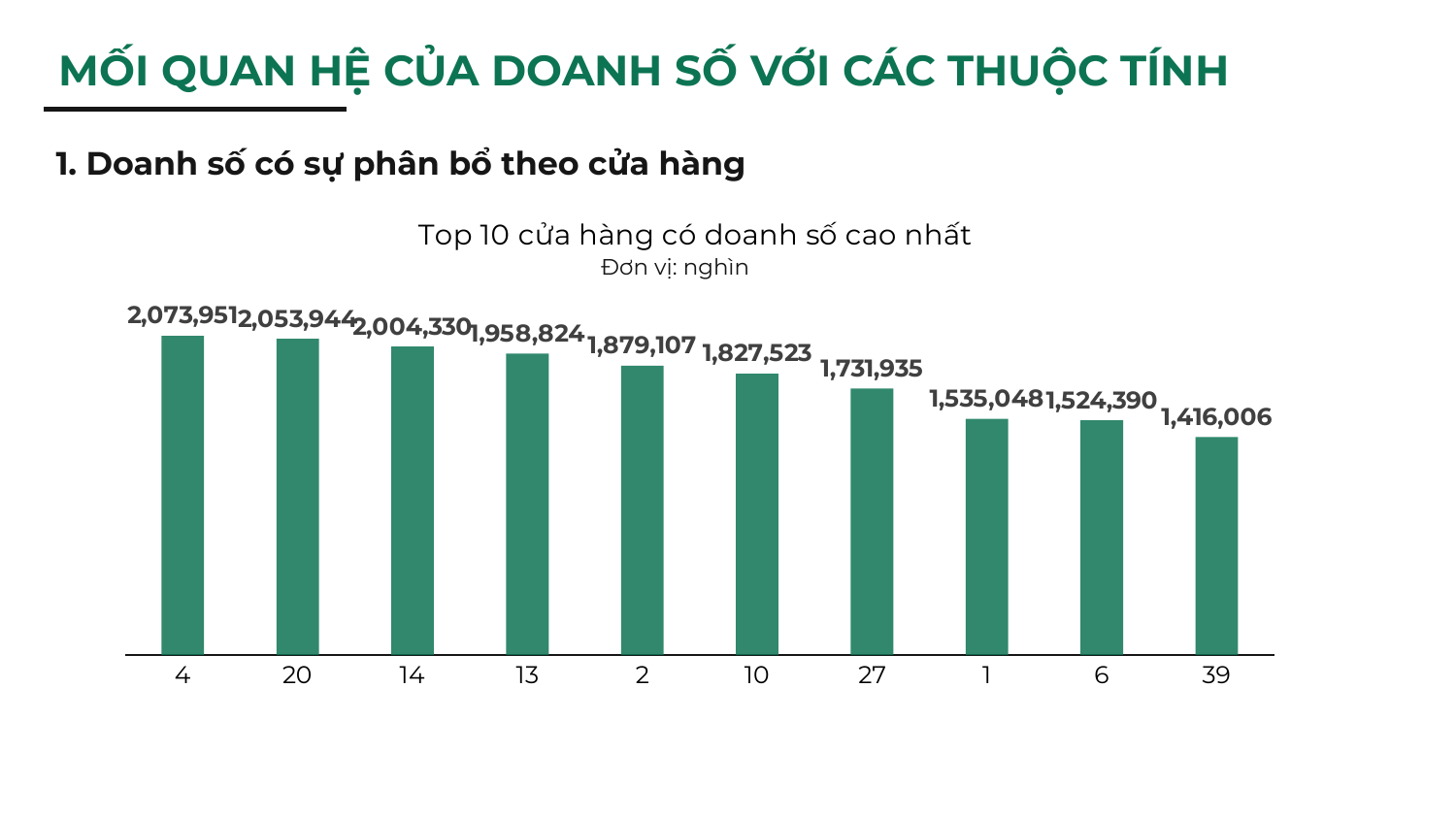

MỐI QUAN HỆ CỦA DOANH SỐ VỚI CÁC THUỘC TÍNH
1. Doanh số có sự phân bổ theo cửa hàng

### Chart: Top 10 cửa hàng có doanh số cao nhất

| Category | Series 1 |
|---|---|
| 4 | 2073951.38 |
| 20 | 2053943.91 |
| 14 | 2004330.3 |
| 13 | 1958823.56 |
| 2 | 1879107.31 |
| 10 | 1827523.49 |
| 27 | 1731935.43 |
| 1 | 1535047.64 |
| 6 | 1524390.07 |
| 39 | 1416005.59 |
Đơn vị: nghìn